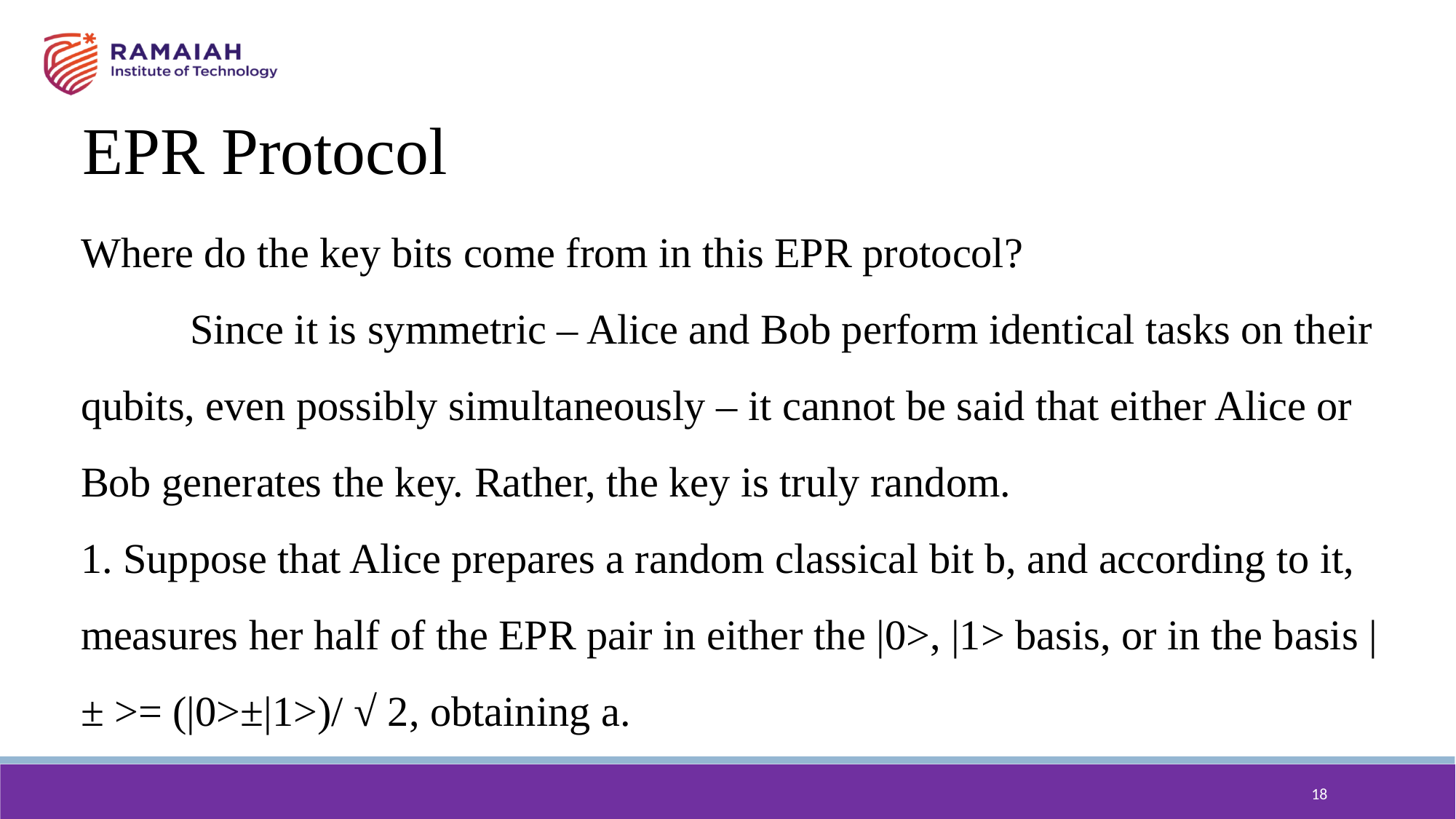

EPR Protocol
Where do the key bits come from in this EPR protocol?
	Since it is symmetric – Alice and Bob perform identical tasks on their qubits, even possibly simultaneously – it cannot be said that either Alice or Bob generates the key. Rather, the key is truly random.
1. Suppose that Alice prepares a random classical bit b, and according to it, measures her half of the EPR pair in either the |0>, |1> basis, or in the basis |± >= (|0>±|1>)/ √ 2, obtaining a.
18